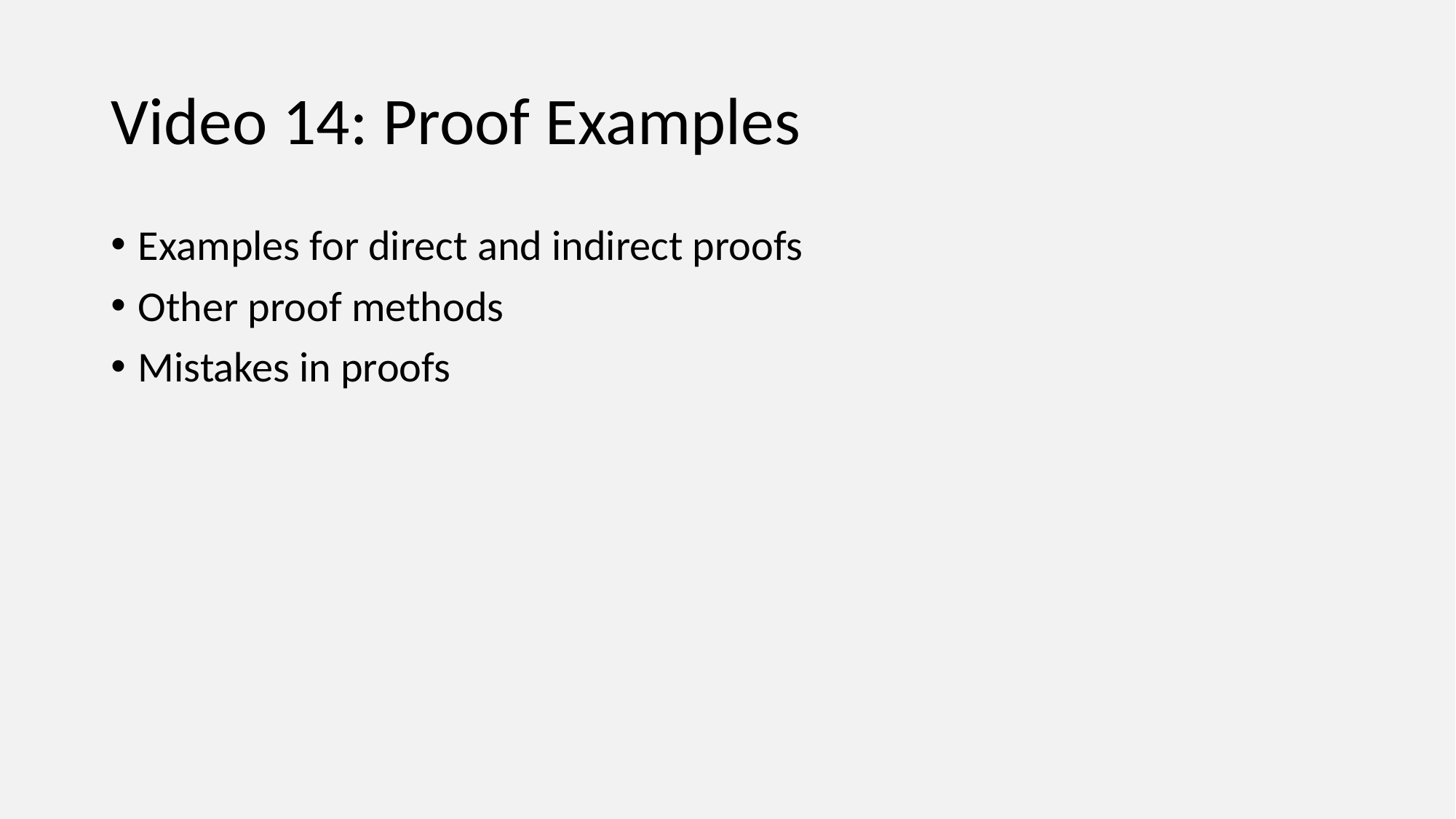

# Video 14: Proof Examples
Examples for direct and indirect proofs
Other proof methods
Mistakes in proofs